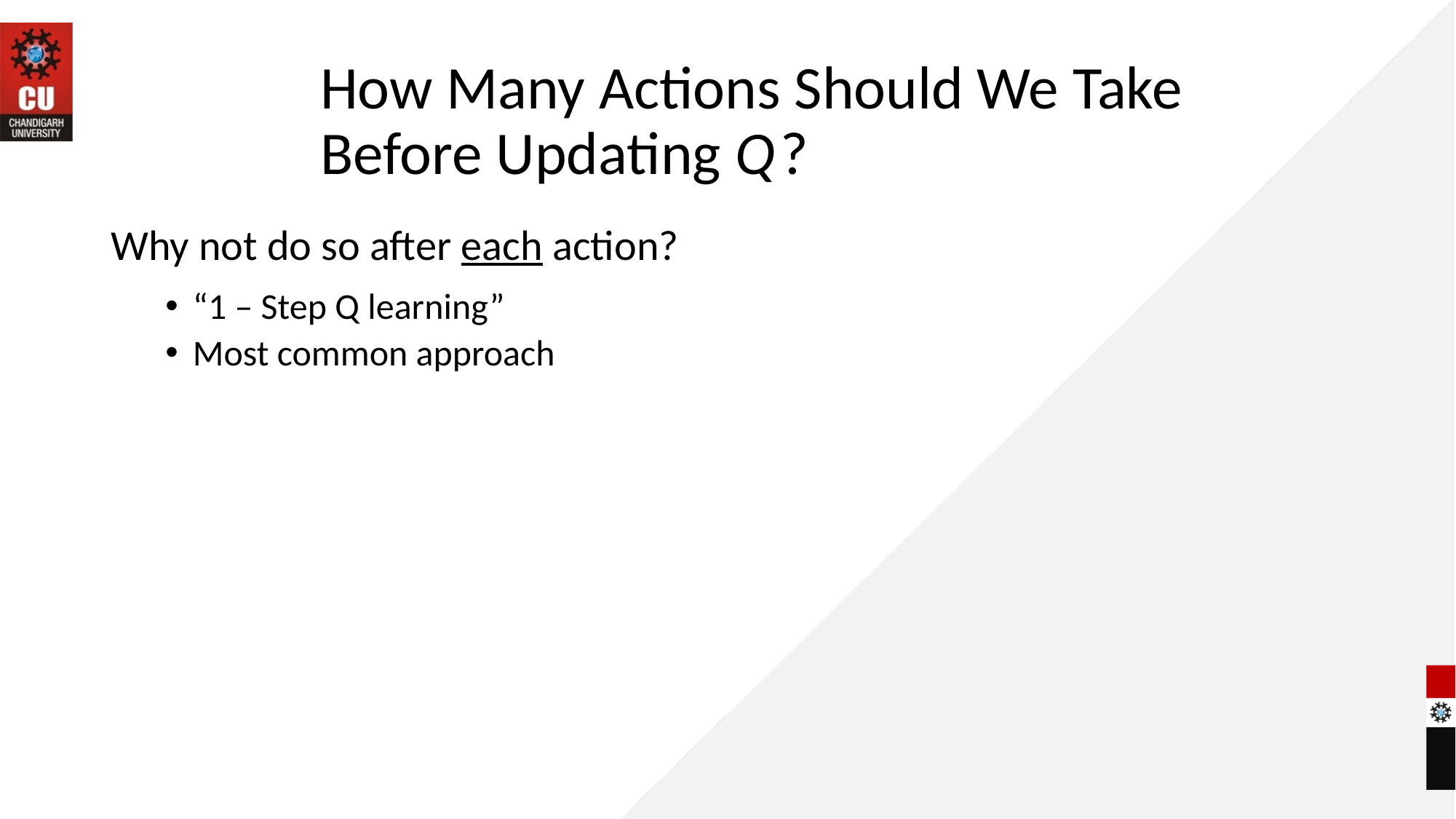

# How Many Actions Should We Take Before Updating Q ?
Why not do so after each action?
“1 – Step Q learning”
Most common approach